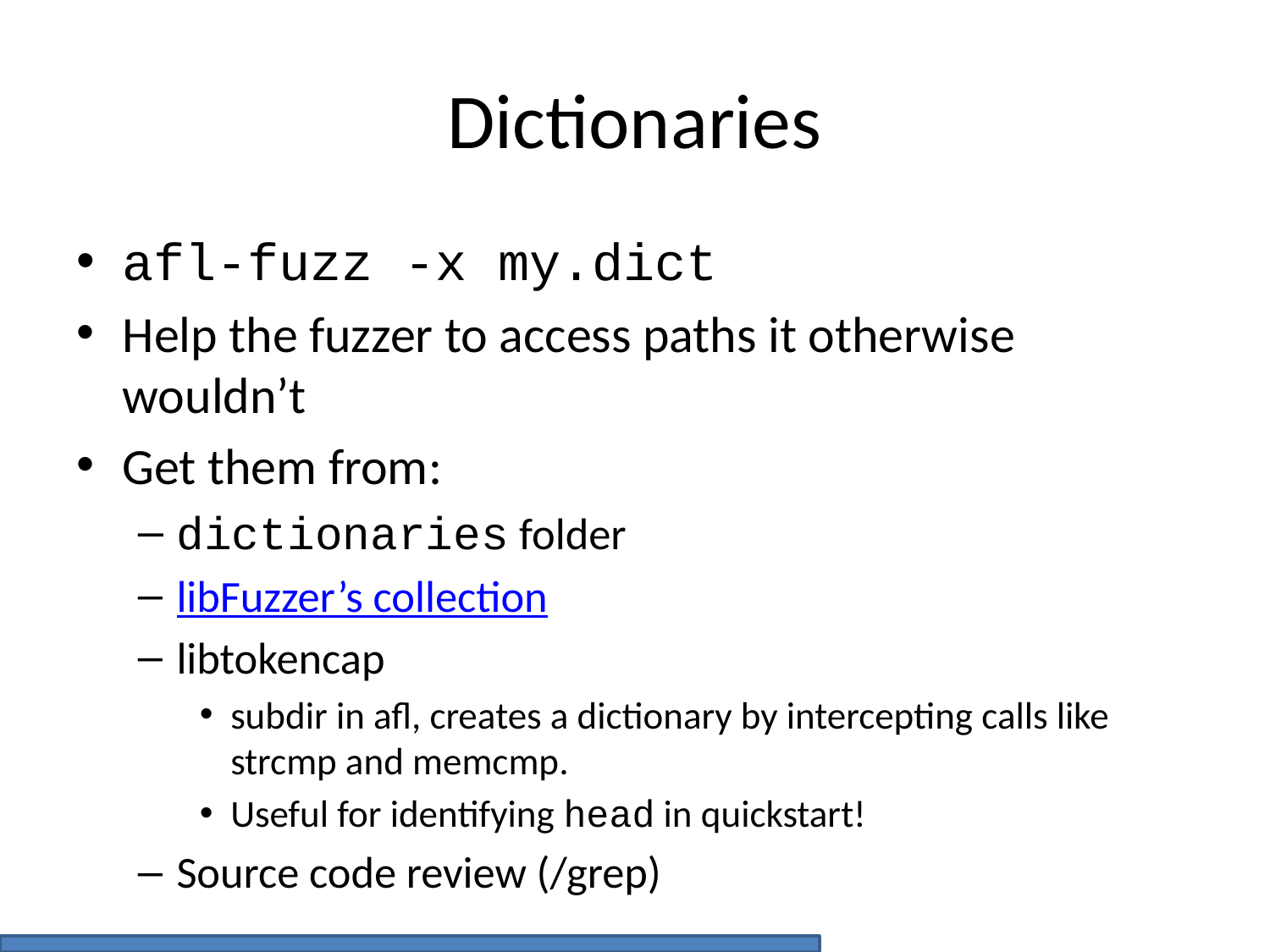

# Dictionaries
afl-fuzz -x my.dict
Help the fuzzer to access paths it otherwise wouldn’t
Get them from:
dictionaries folder
libFuzzer’s collection
libtokencap
subdir in afl, creates a dictionary by intercepting calls like strcmp and memcmp.
Useful for identifying head in quickstart!
Source code review (/grep)